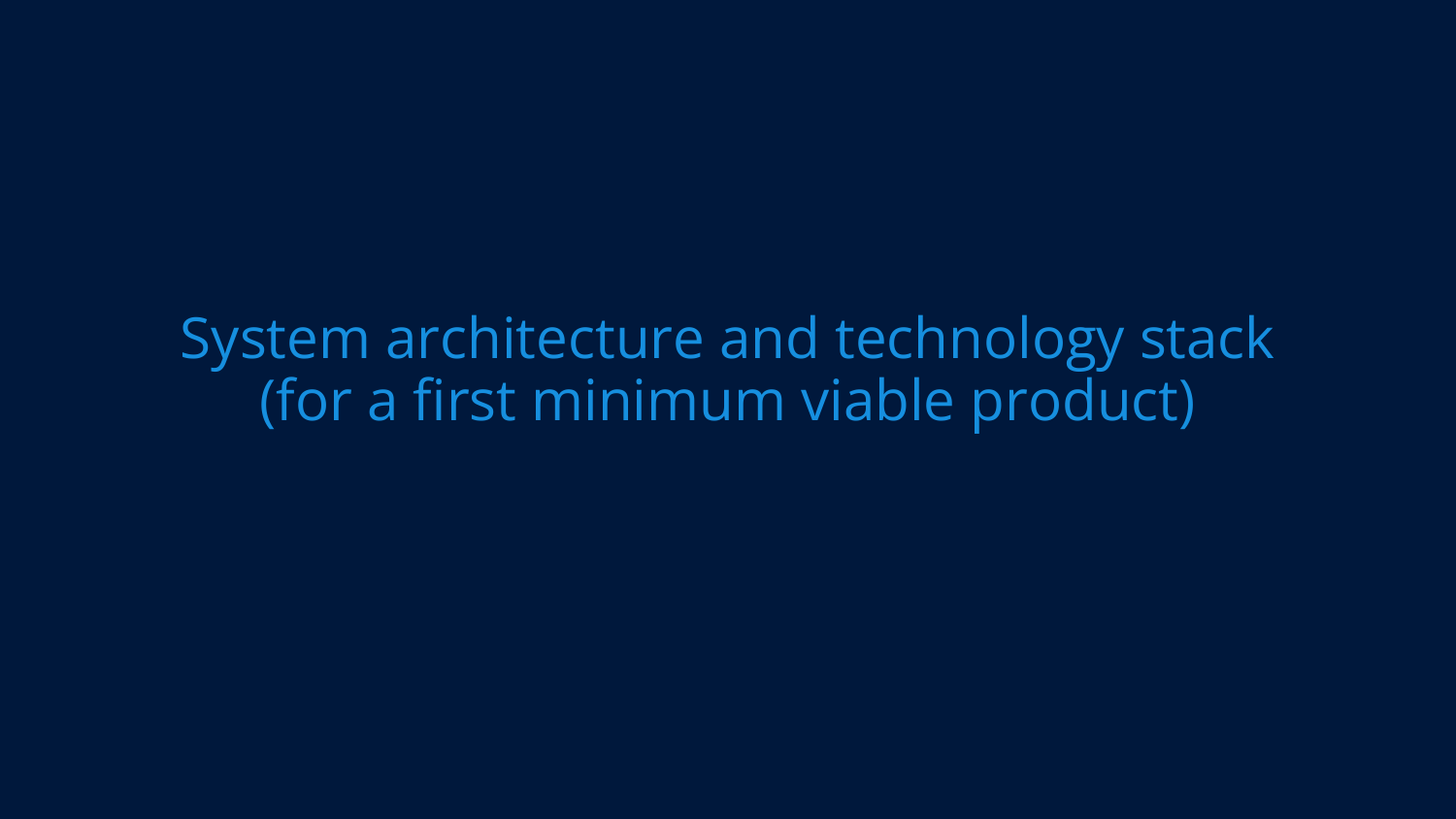

# System architecture and technology stack (for a first minimum viable product)